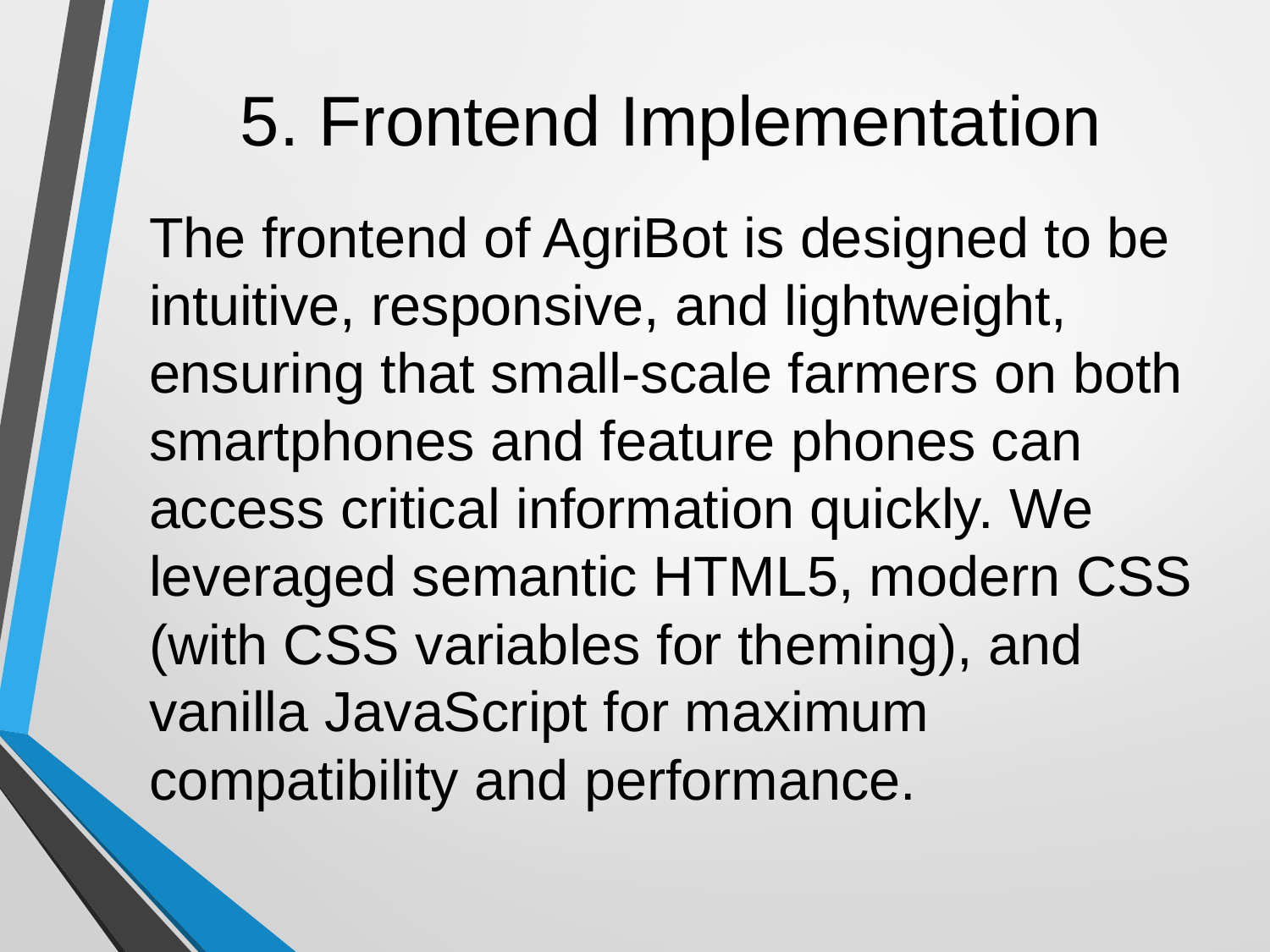

# 5. Frontend Implementation
The frontend of AgriBot is designed to be intuitive, responsive, and lightweight, ensuring that small-scale farmers on both smartphones and feature phones can access critical information quickly. We leveraged semantic HTML5, modern CSS (with CSS variables for theming), and vanilla JavaScript for maximum compatibility and performance.